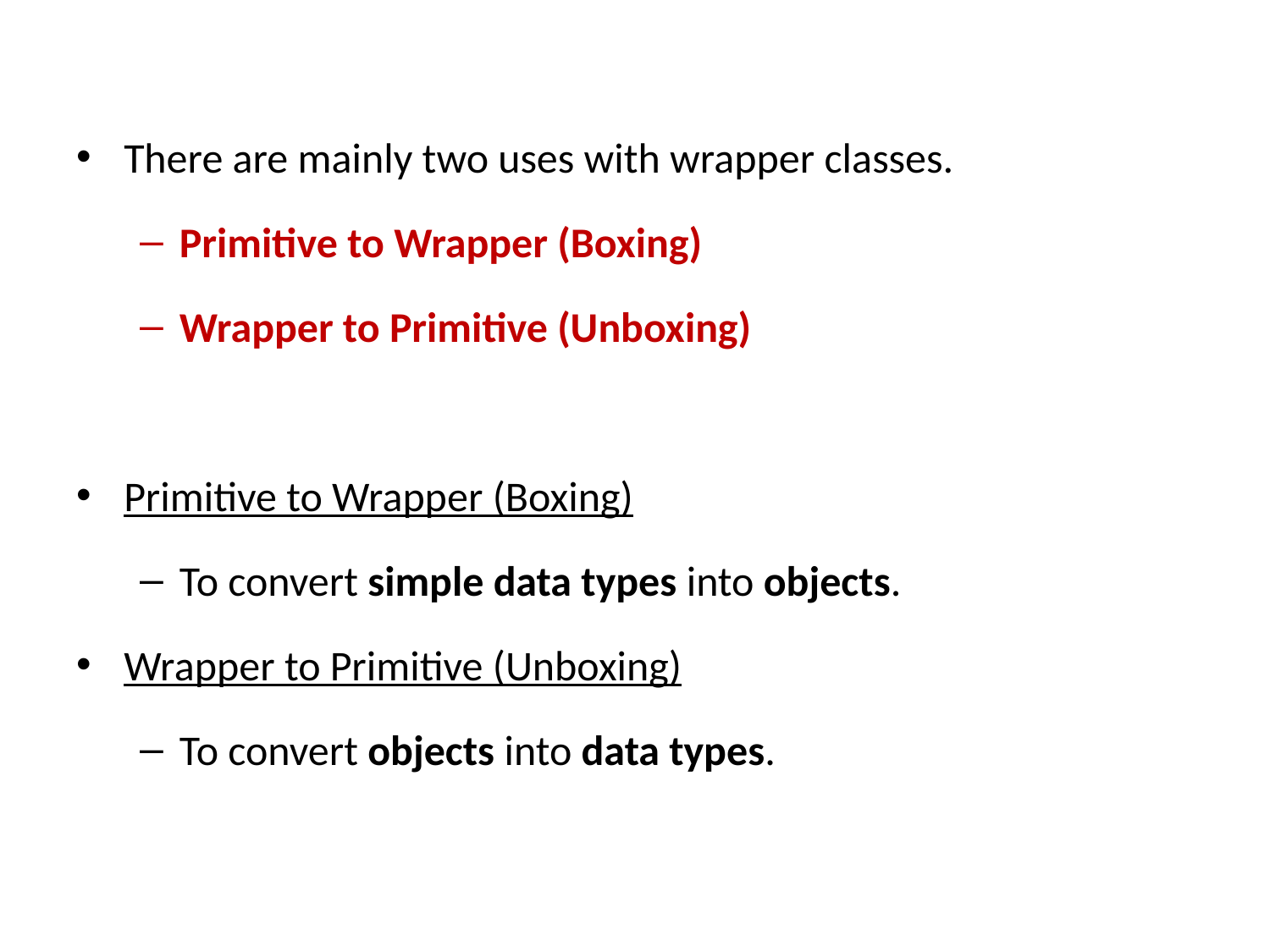

There are mainly two uses with wrapper classes.
Primitive to Wrapper (Boxing)
Wrapper to Primitive (Unboxing)

Primitive to Wrapper (Boxing)
To convert simple data types into objects.
Wrapper to Primitive (Unboxing)
To convert objects into data types.